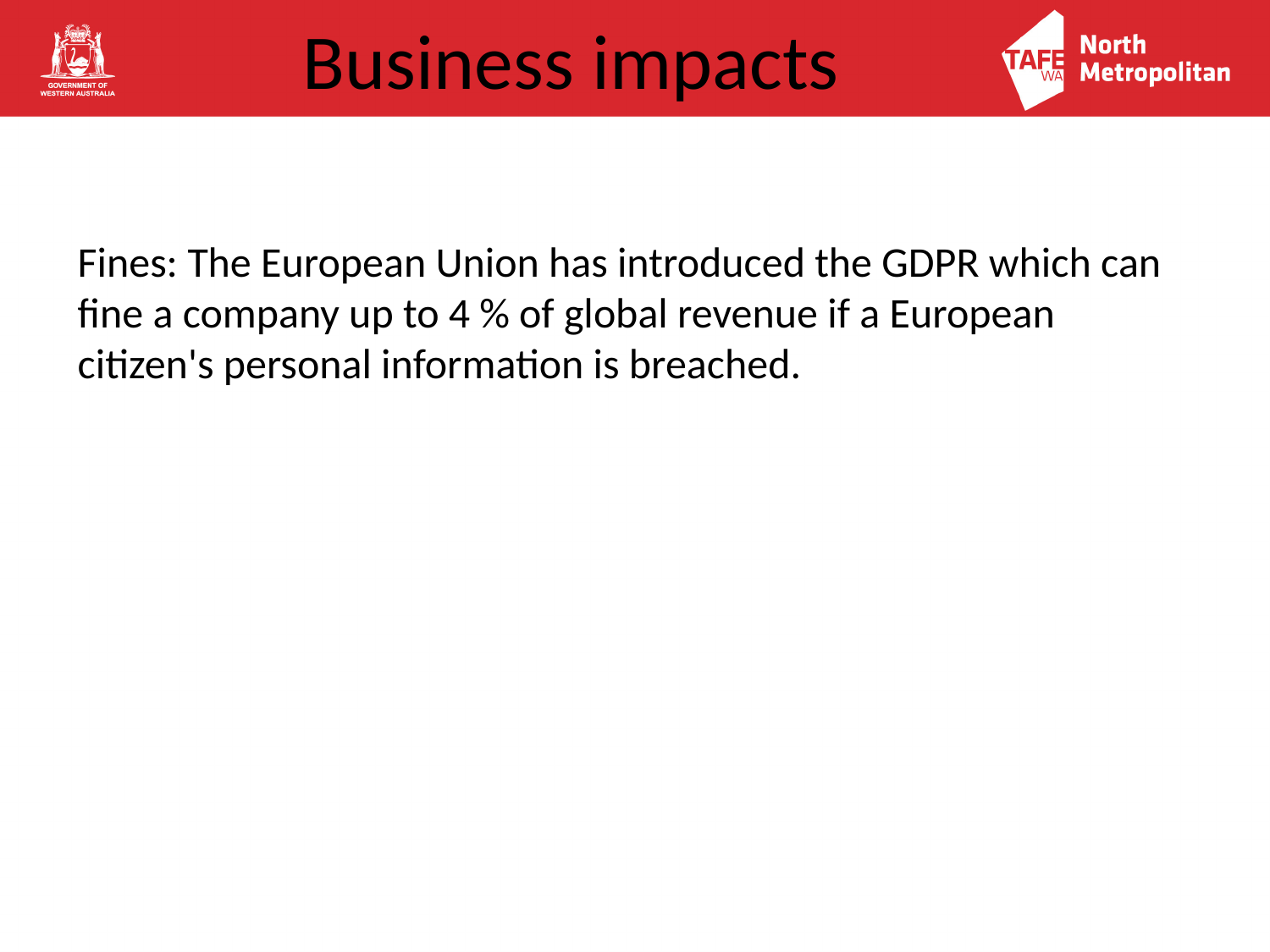

# Business impacts

Fines: The European Union has introduced the GDPR which can fine a company up to 4 % of global revenue if a European citizen's personal information is breached.